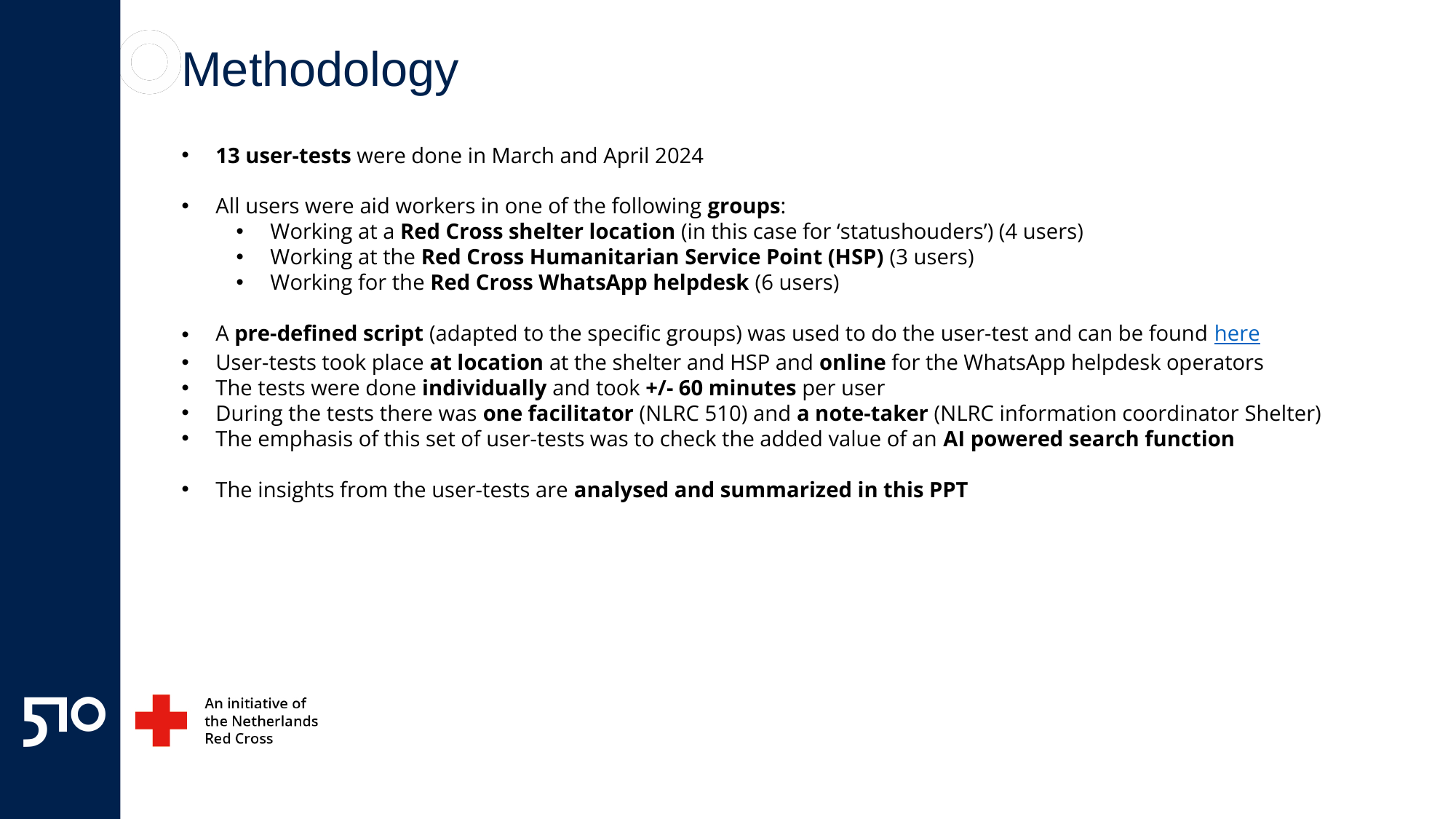

# Methodology
13 user-tests were done in March and April 2024

All users were aid workers in one of the following groups:
Working at a Red Cross shelter location (in this case for ‘statushouders’) (4 users)
Working at the Red Cross Humanitarian Service Point (HSP) (3 users)
Working for the Red Cross WhatsApp helpdesk (6 users)

A pre-defined script (adapted to the specific groups) was used to do the user-test and can be found here
User-tests took place at location at the shelter and HSP and online for the WhatsApp helpdesk operators
The tests were done individually and took +/- 60 minutes per user
During the tests there was one facilitator (NLRC 510) and a note-taker (NLRC information coordinator Shelter)
The emphasis of this set of user-tests was to check the added value of an AI powered search function

The insights from the user-tests are analysed and summarized in this PPT